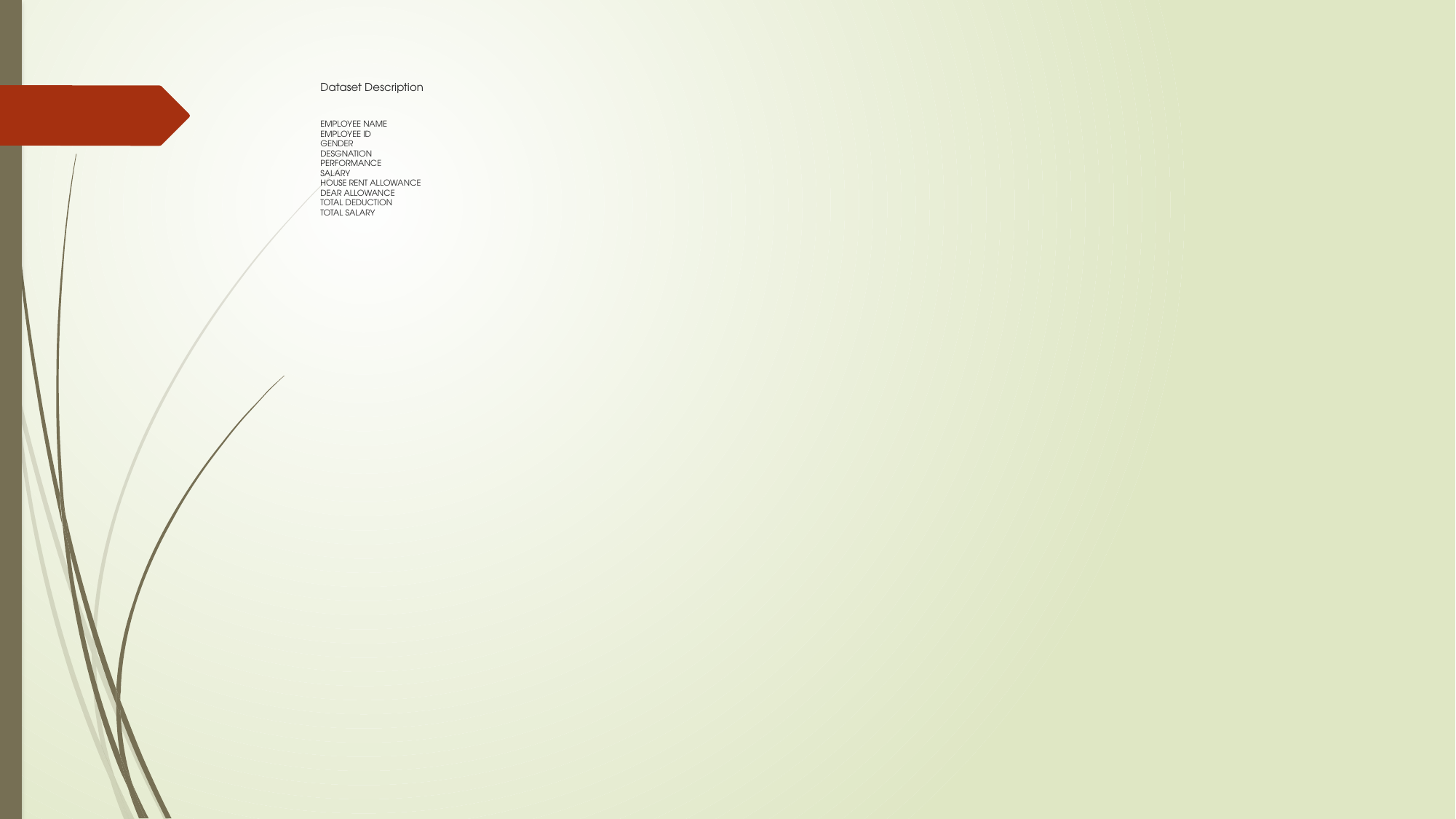

# Dataset Description EMPLOYEE NAME EMPLOYEE ID GENDER DESGNATION PERFORMANCE SALARY HOUSE RENT ALLOWANCE DEAR ALLOWANCE TOTAL DEDUCTION TOTAL SALARY